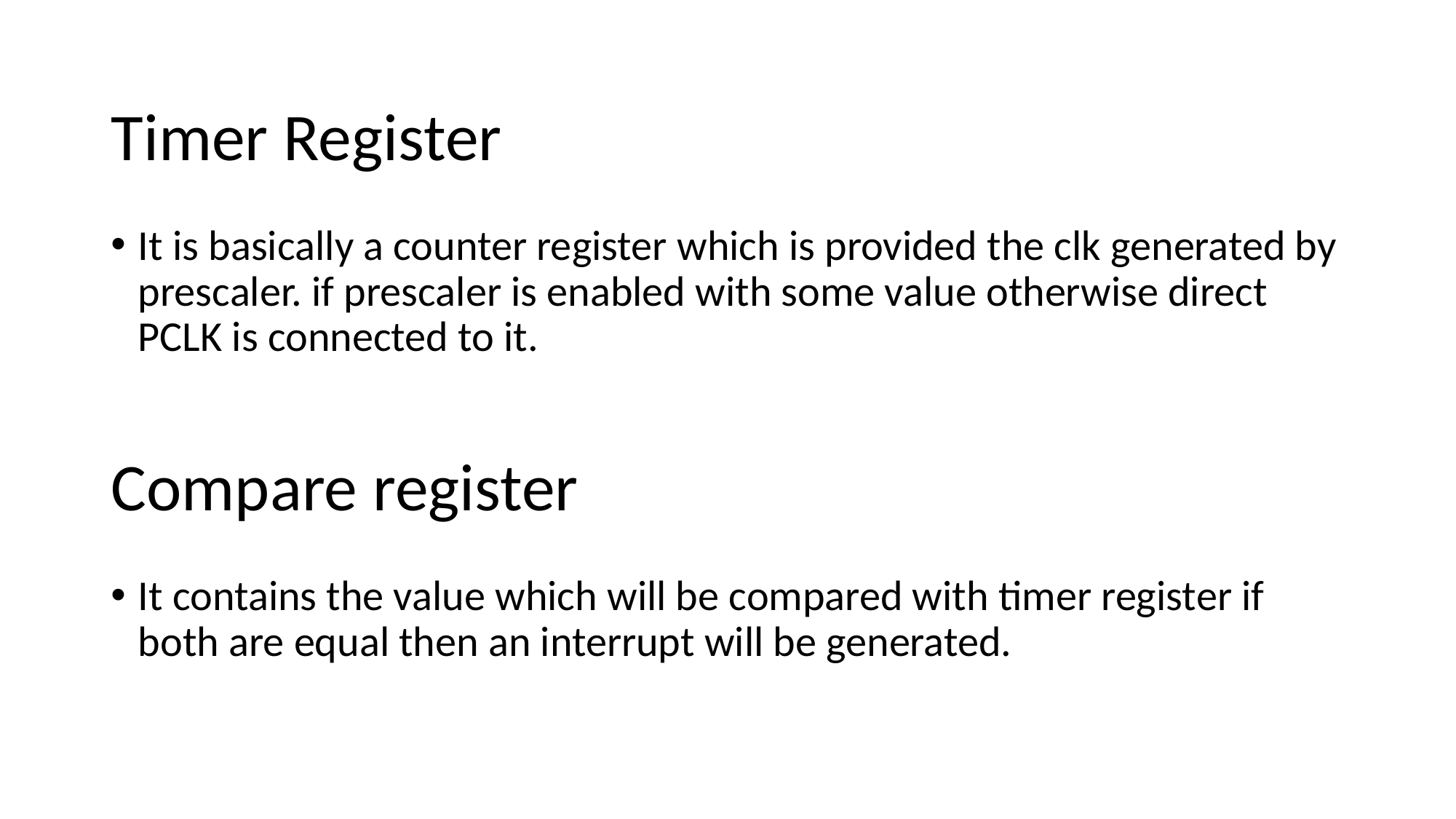

# Timer Register
It is basically a counter register which is provided the clk generated by prescaler. if prescaler is enabled with some value otherwise direct PCLK is connected to it.
Compare register
It contains the value which will be compared with timer register if both are equal then an interrupt will be generated.